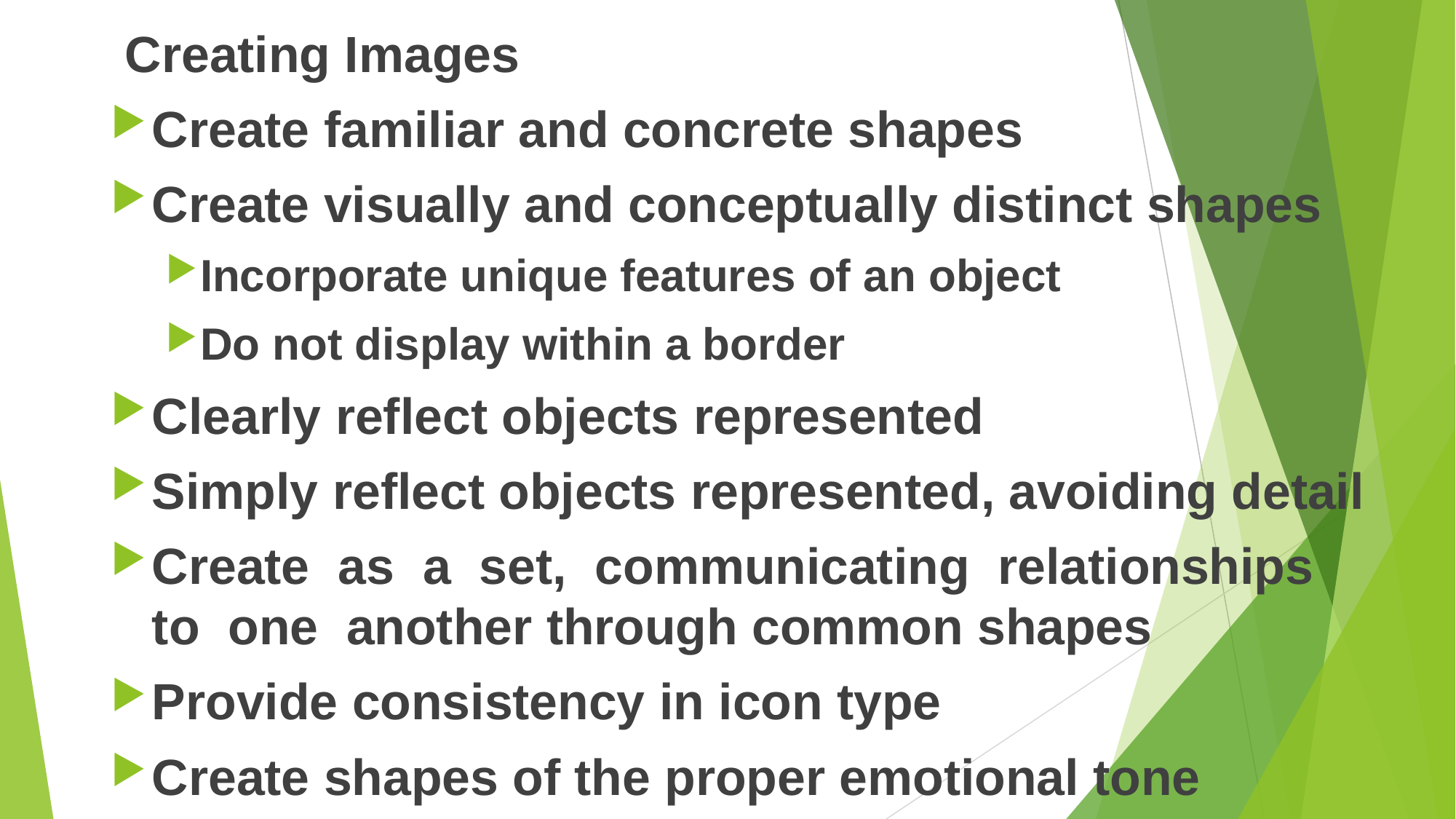

Creating Images
Create familiar and concrete shapes
Create visually and conceptually distinct shapes
Incorporate unique features of an object
Do not display within a border
Clearly reflect objects represented
Simply reflect objects represented, avoiding detail
Create  as  a  set,  communicating  relationships  to  one  another through common shapes
Provide consistency in icon type
Create shapes of the proper emotional tone

#